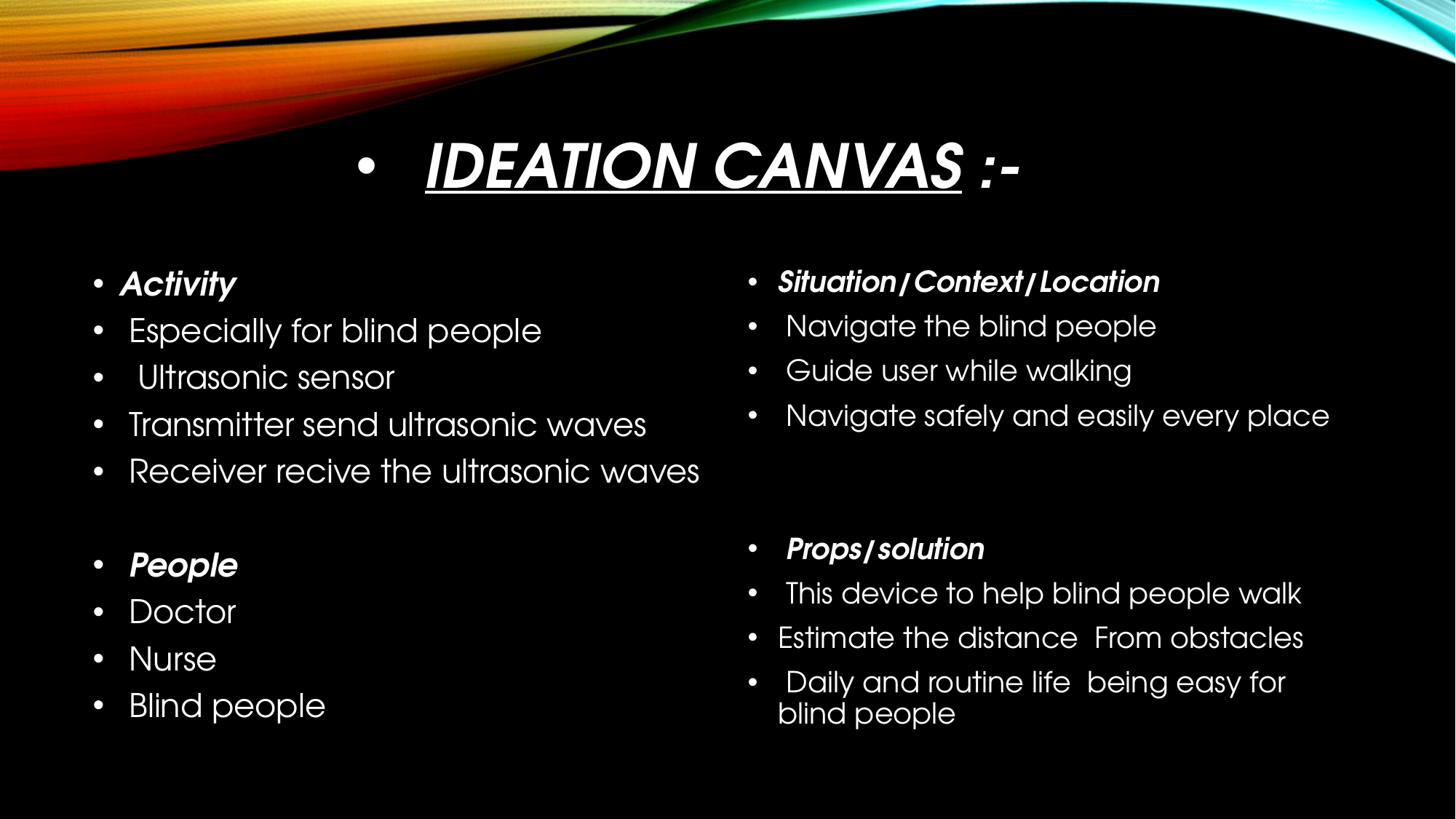

# Ideation Canvas :-
Activity
 Especially for blind people
  Ultrasonic sensor
 Transmitter send ultrasonic waves
 Receiver recive the ultrasonic waves

 People
 Doctor
 Nurse
 Blind people

Situation/Context/Location
 Navigate the blind people
 Guide user while walking
 Navigate safely and easily every place

 Props/solution
 This device to help blind people walk
Estimate the distance  From obstacles
 Daily and routine life  being easy for blind people